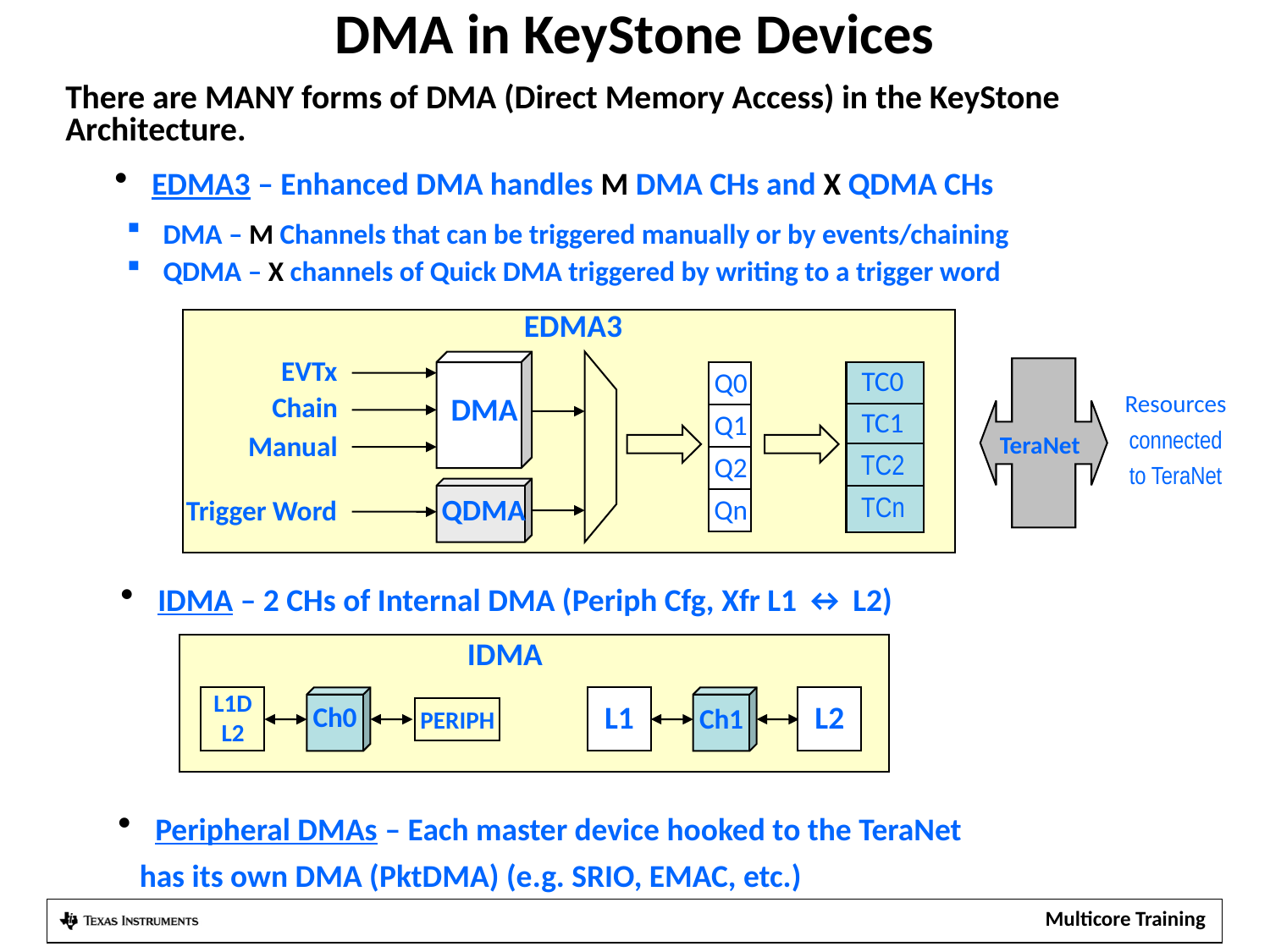

# DMA in KeyStone Devices
There are MANY forms of DMA (Direct Memory Access) in the KeyStone Architecture.
 EDMA3 – Enhanced DMA handles M DMA CHs and X QDMA CHs
 DMA – M Channels that can be triggered manually or by events/chaining
 QDMA – X channels of Quick DMA triggered by writing to a trigger word
EDMA3

EVTx

TeraNet

Q0

TC0

Chain
DMA

Q1
TC1

Manual

Q2
TC2

Qn
TCn
QDMA
Trigger Word

Resources
connected
to TeraNet
 IDMA – 2 CHs of Internal DMA (Periph Cfg, Xfr L1 ↔ L2)

IDMA

L1D
L2

Ch0
Ch1
L1
L2
PERIPH

 Peripheral DMAs – Each master device hooked to the TeraNet
   has its own DMA (PktDMA) (e.g. SRIO, EMAC, etc.)